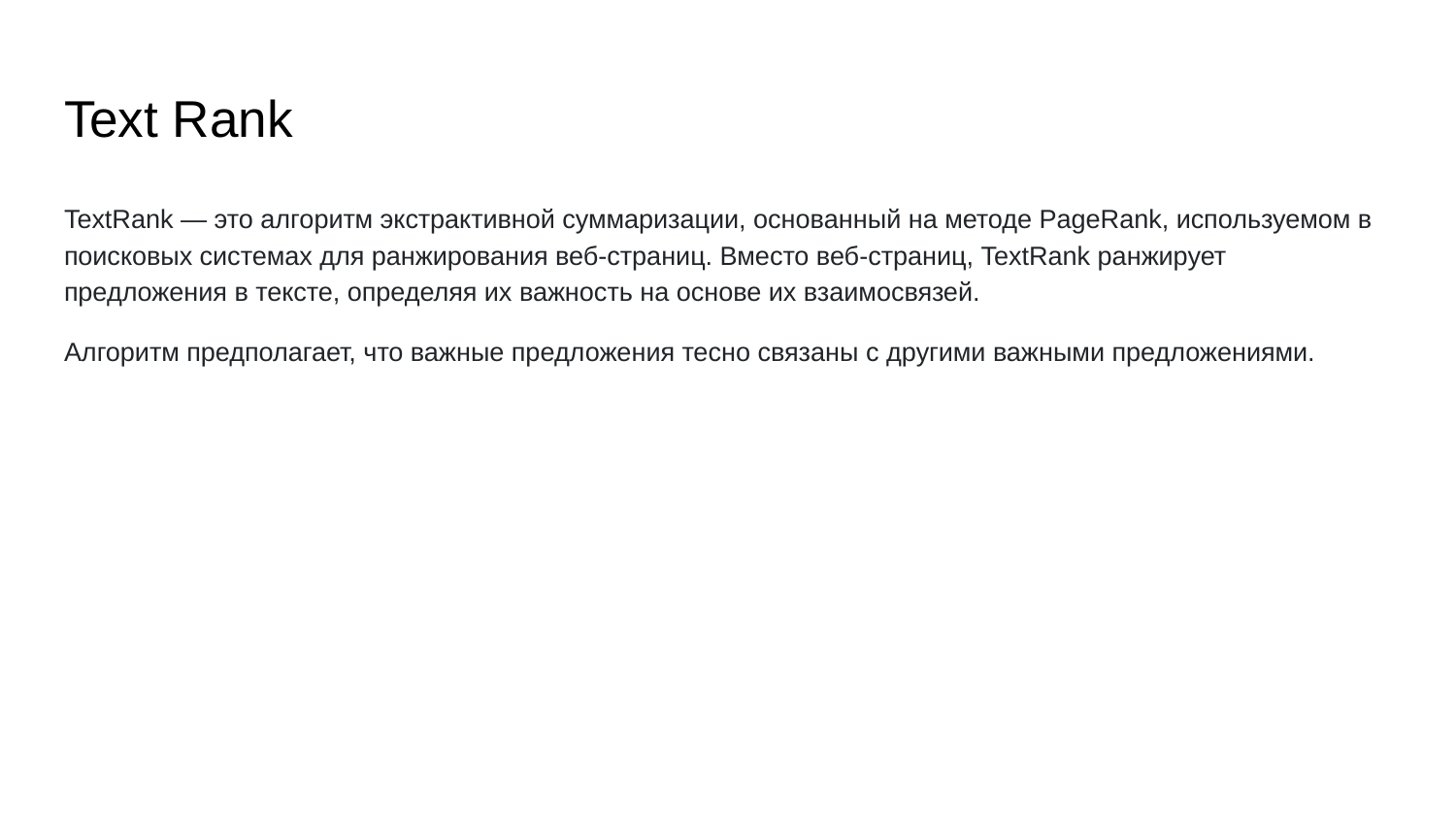

# Text Rank
TextRank — это алгоритм экстрактивной суммаризации, основанный на методе PageRank, используемом в поисковых системах для ранжирования веб-страниц. Вместо веб-страниц, TextRank ранжирует предложения в тексте, определяя их важность на основе их взаимосвязей.
Алгоритм предполагает, что важные предложения тесно связаны с другими важными предложениями.